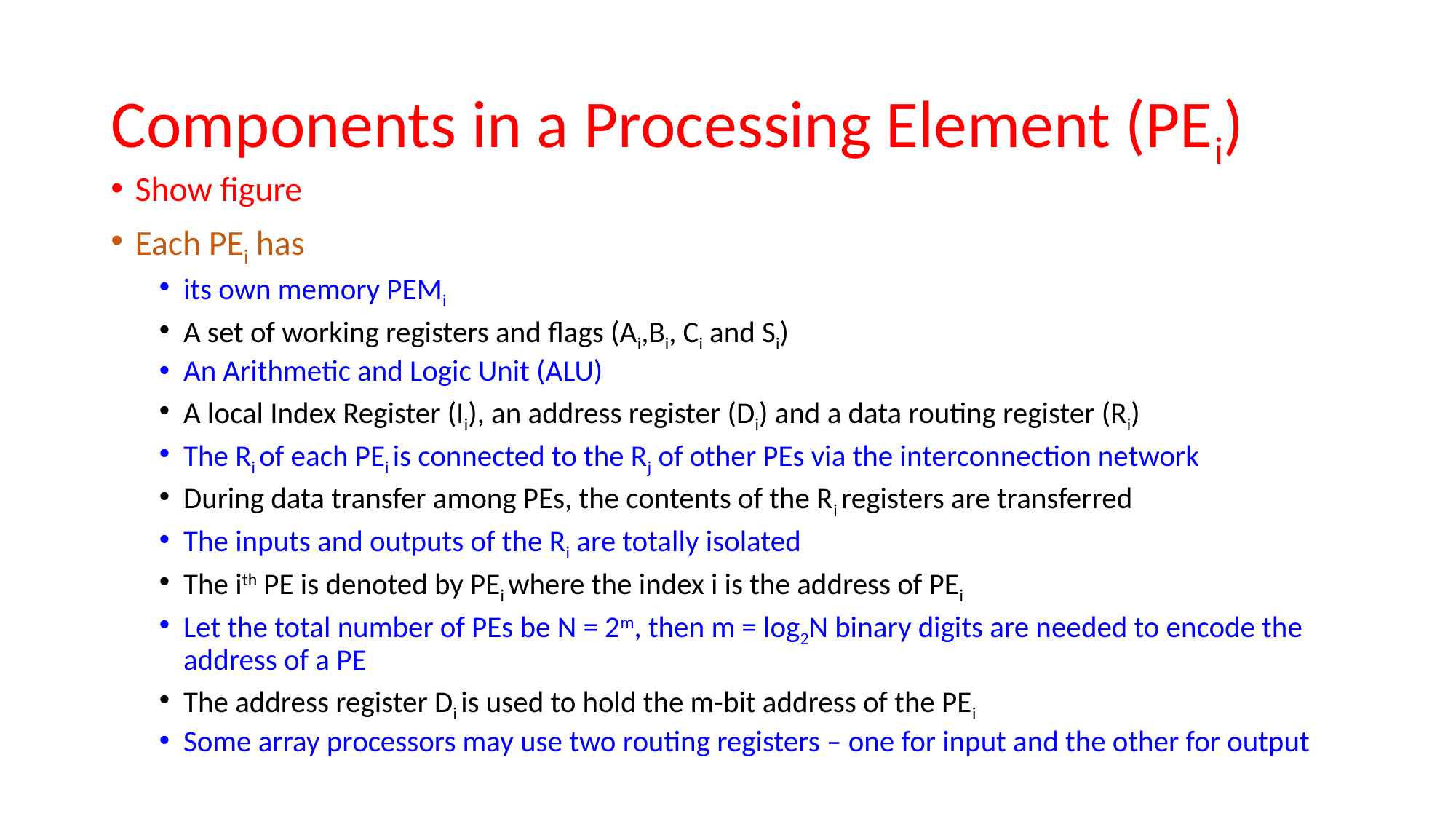

# Components in a Processing Element (PEi)
Show figure
Each PEi has
its own memory PEMi
A set of working registers and flags (Ai,Bi, Ci and Si)
An Arithmetic and Logic Unit (ALU)
A local Index Register (Ii), an address register (Di) and a data routing register (Ri)
The Ri of each PEi is connected to the Rj of other PEs via the interconnection network
During data transfer among PEs, the contents of the Ri registers are transferred
The inputs and outputs of the Ri are totally isolated
The ith PE is denoted by PEi where the index i is the address of PEi
Let the total number of PEs be N = 2m, then m = log2N binary digits are needed to encode the address of a PE
The address register Di is used to hold the m-bit address of the PEi
Some array processors may use two routing registers – one for input and the other for output